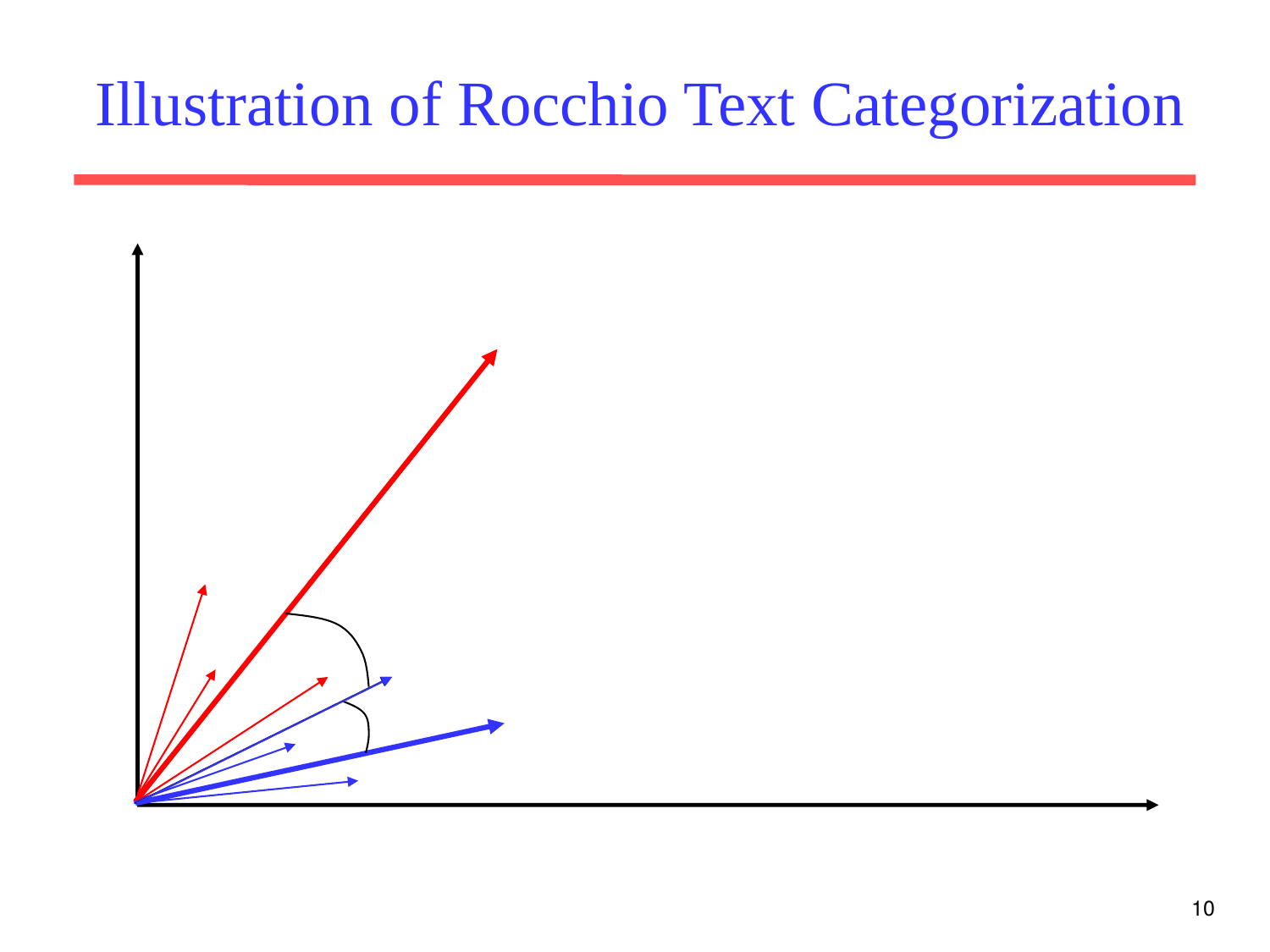

# Illustration of Rocchio Text Categorization

10